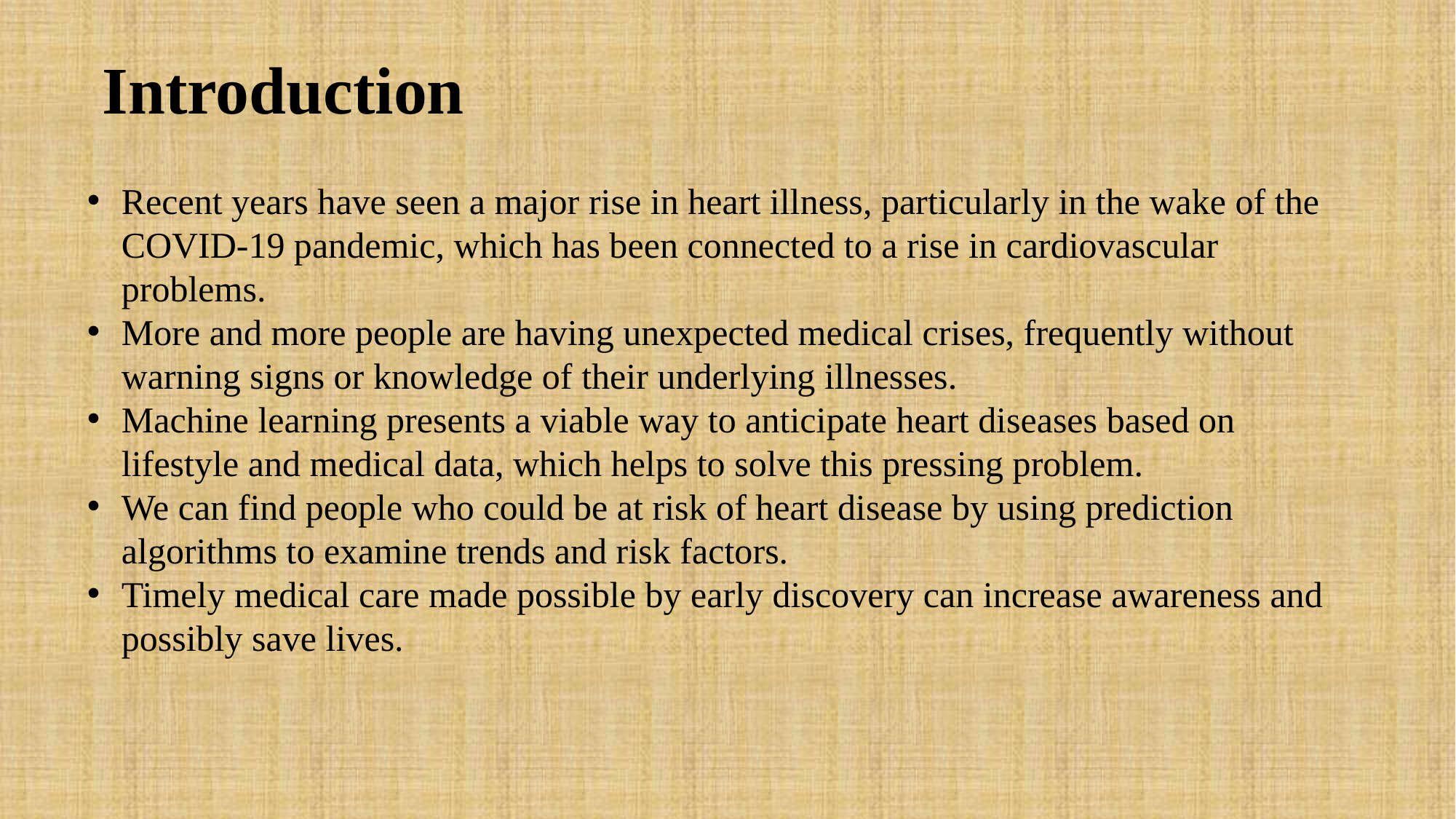

# Introduction
Recent years have seen a major rise in heart illness, particularly in the wake of the COVID-19 pandemic, which has been connected to a rise in cardiovascular problems.
More and more people are having unexpected medical crises, frequently without warning signs or knowledge of their underlying illnesses.
Machine learning presents a viable way to anticipate heart diseases based on lifestyle and medical data, which helps to solve this pressing problem.
We can find people who could be at risk of heart disease by using prediction algorithms to examine trends and risk factors.
Timely medical care made possible by early discovery can increase awareness and possibly save lives.